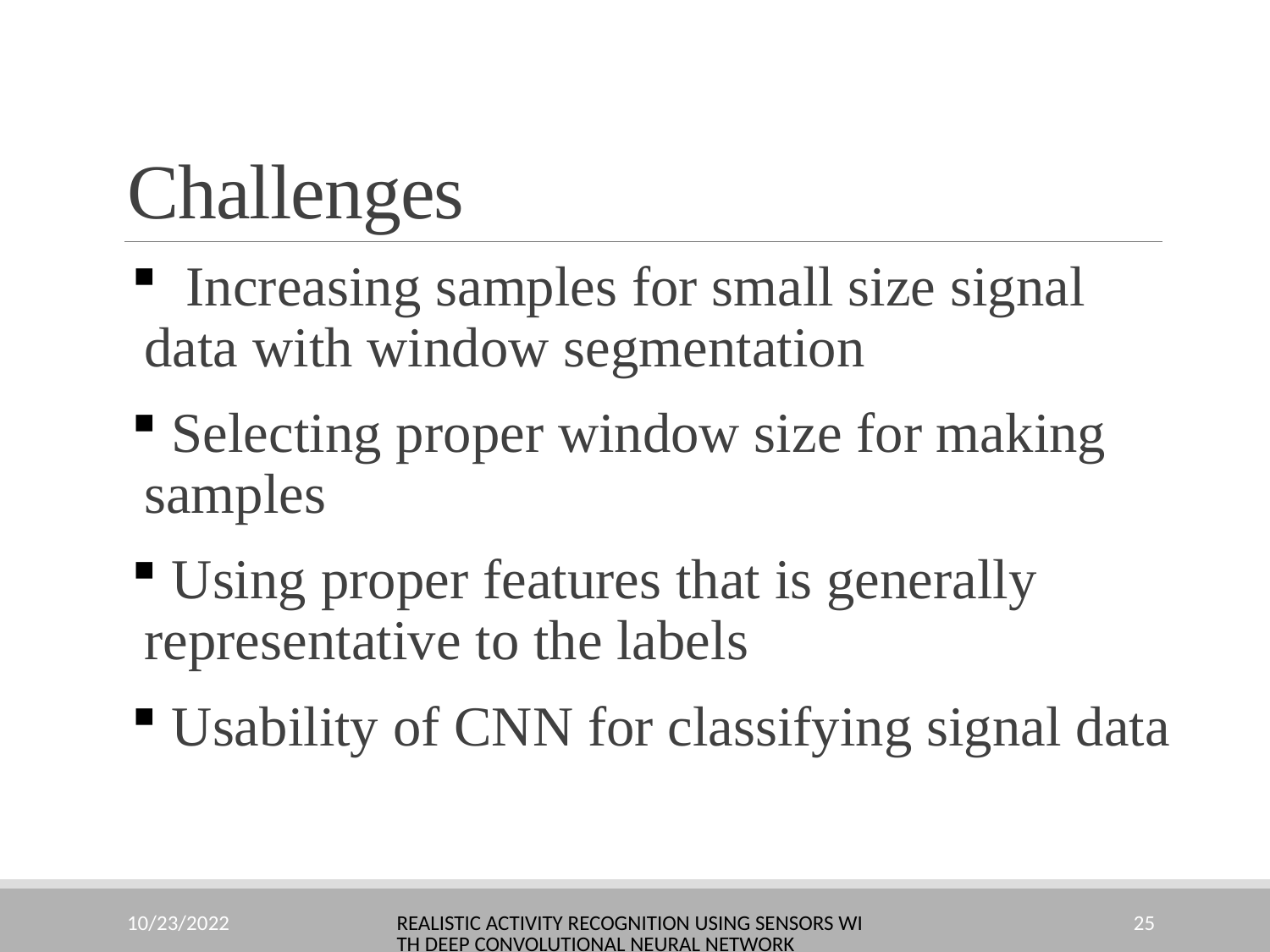

# Challenges
  Increasing samples for small size signal data with window segmentation
 Selecting proper window size for making samples
 Using proper features that is generally representative to the labels
 Usability of CNN for classifying signal data
10/23/2022
Realistic Activity Recognition using Sensors with Deep Convolutional Neural Network
25